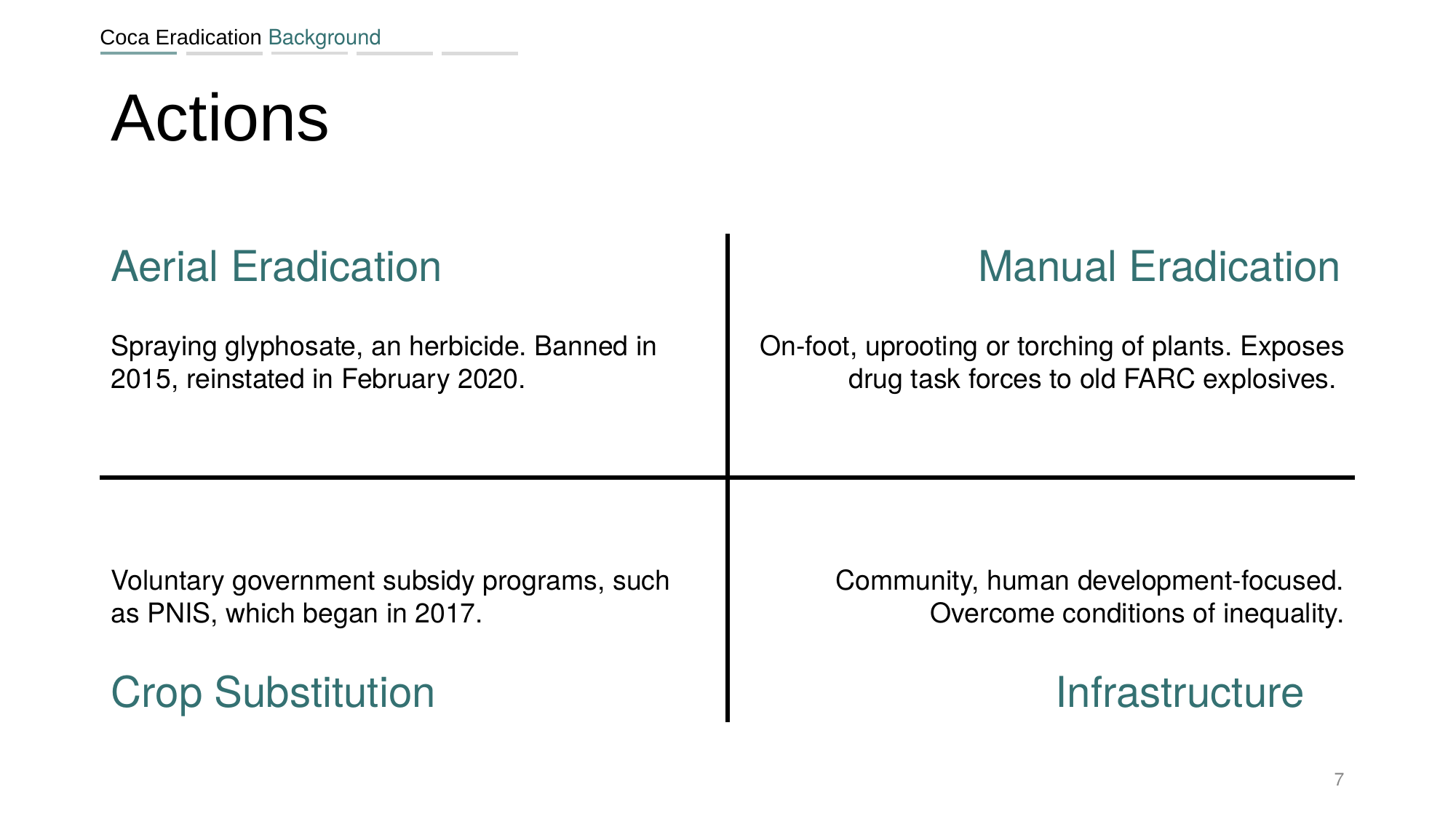

# Actions
Aerial Eradication
Manual Eradication
Spraying glyphosate, an herbicide. Banned in 2015, reinstated in February 2020.
On-foot, uprooting or torching of plants. Exposes drug task forces to old FARC explosives.
Voluntary government subsidy programs, such as PNIS, which began in 2017.
Community, human development-focused. Overcome conditions of inequality.
Crop Substitution
Infrastructure
7